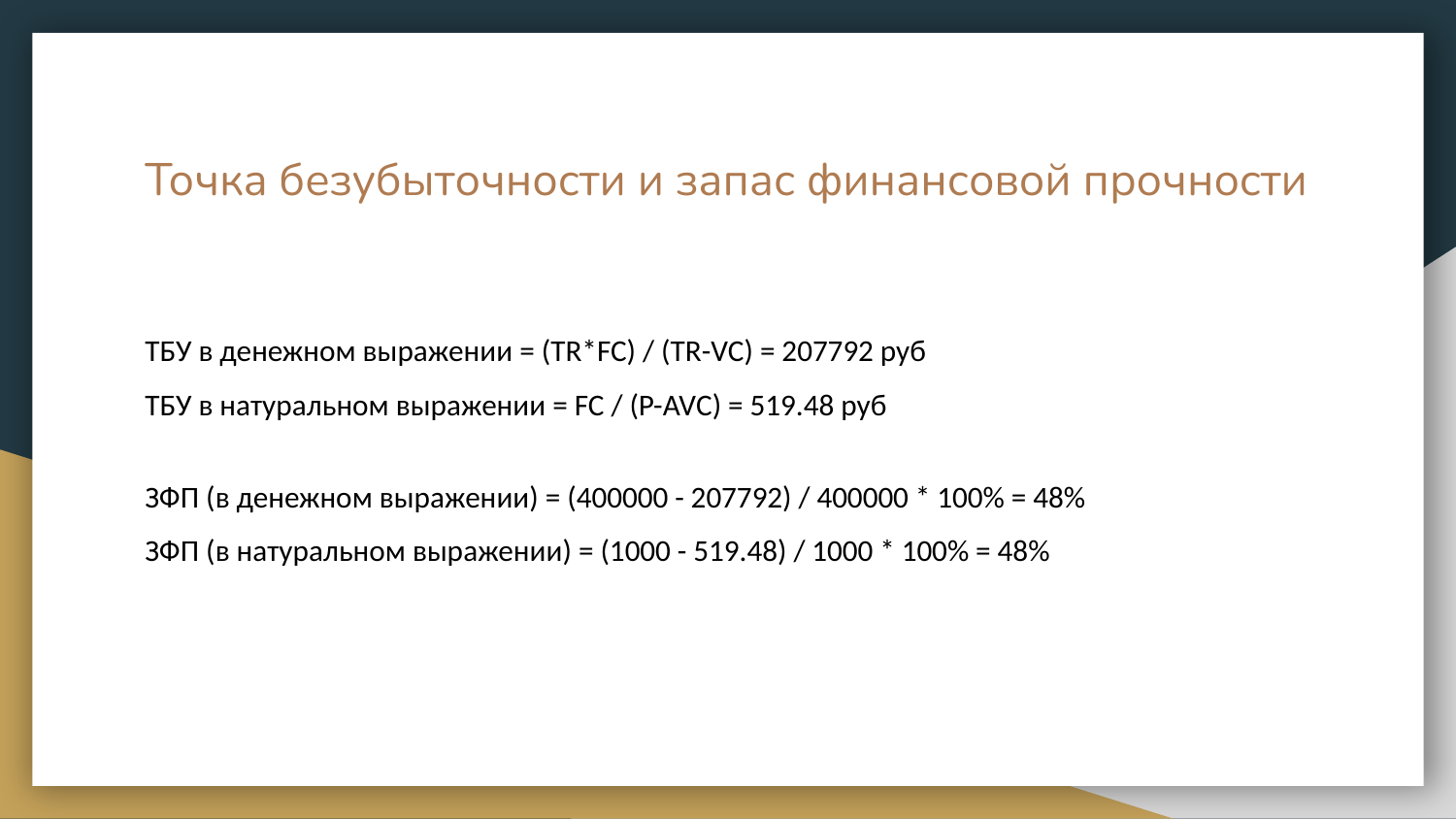

# Точка безубыточности и запас финансовой прочности
ТБУ в денежном выражении = (TR*FC) / (TR-VC) = 207792 руб
ТБУ в натуральном выражении = FC / (P-AVC) = 519.48 руб

ЗФП (в денежном выражении) = (400000 - 207792) / 400000 * 100% = 48%
ЗФП (в натуральном выражении) = (1000 - 519.48) / 1000 * 100% = 48%